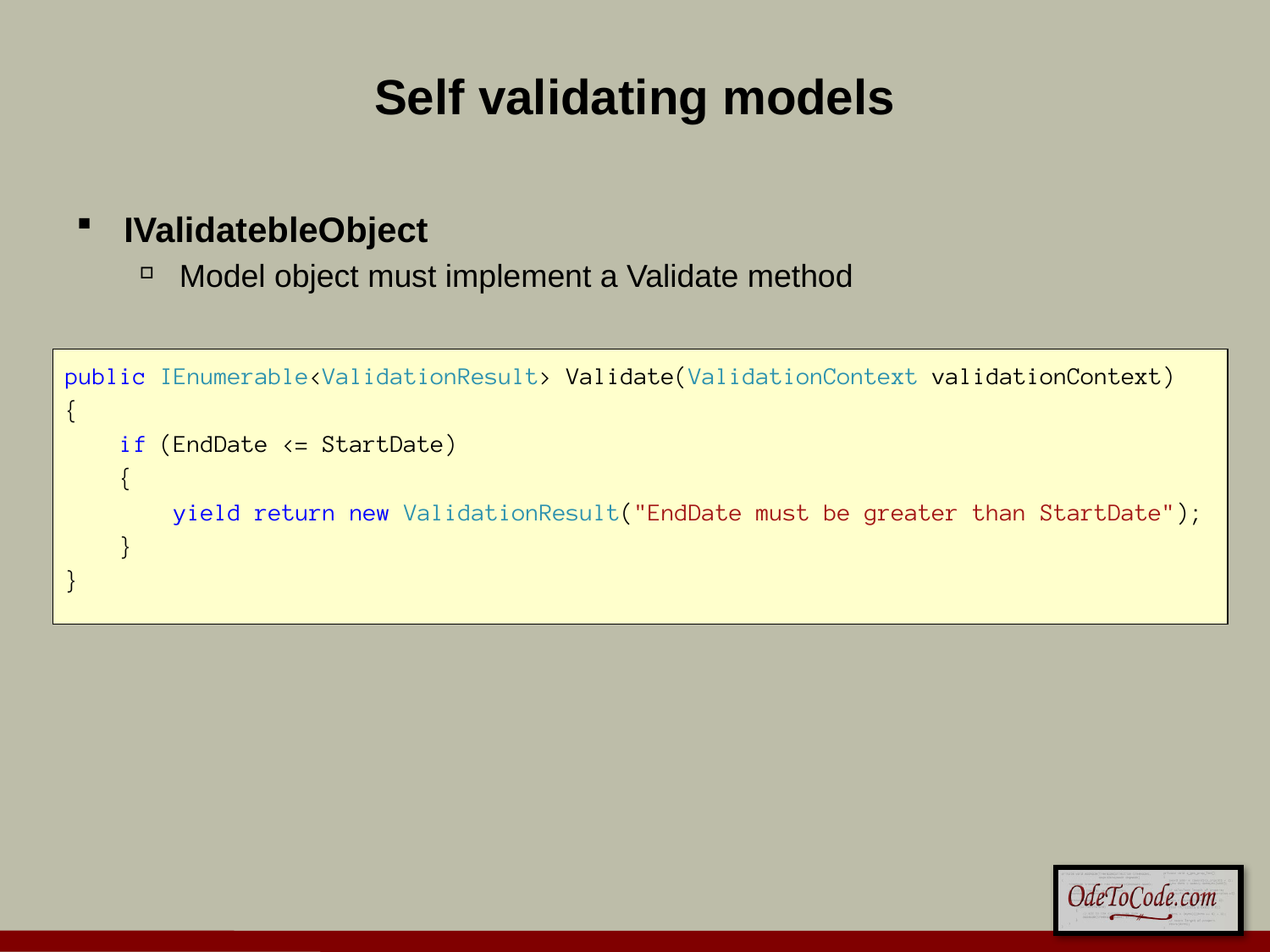

# Self validating models
IValidatebleObject
Model object must implement a Validate method
public IEnumerable<ValidationResult> Validate(ValidationContext validationContext)
{
    if (EndDate <= StartDate)
    {
        yield return new ValidationResult("EndDate must be greater than StartDate");
    }
}